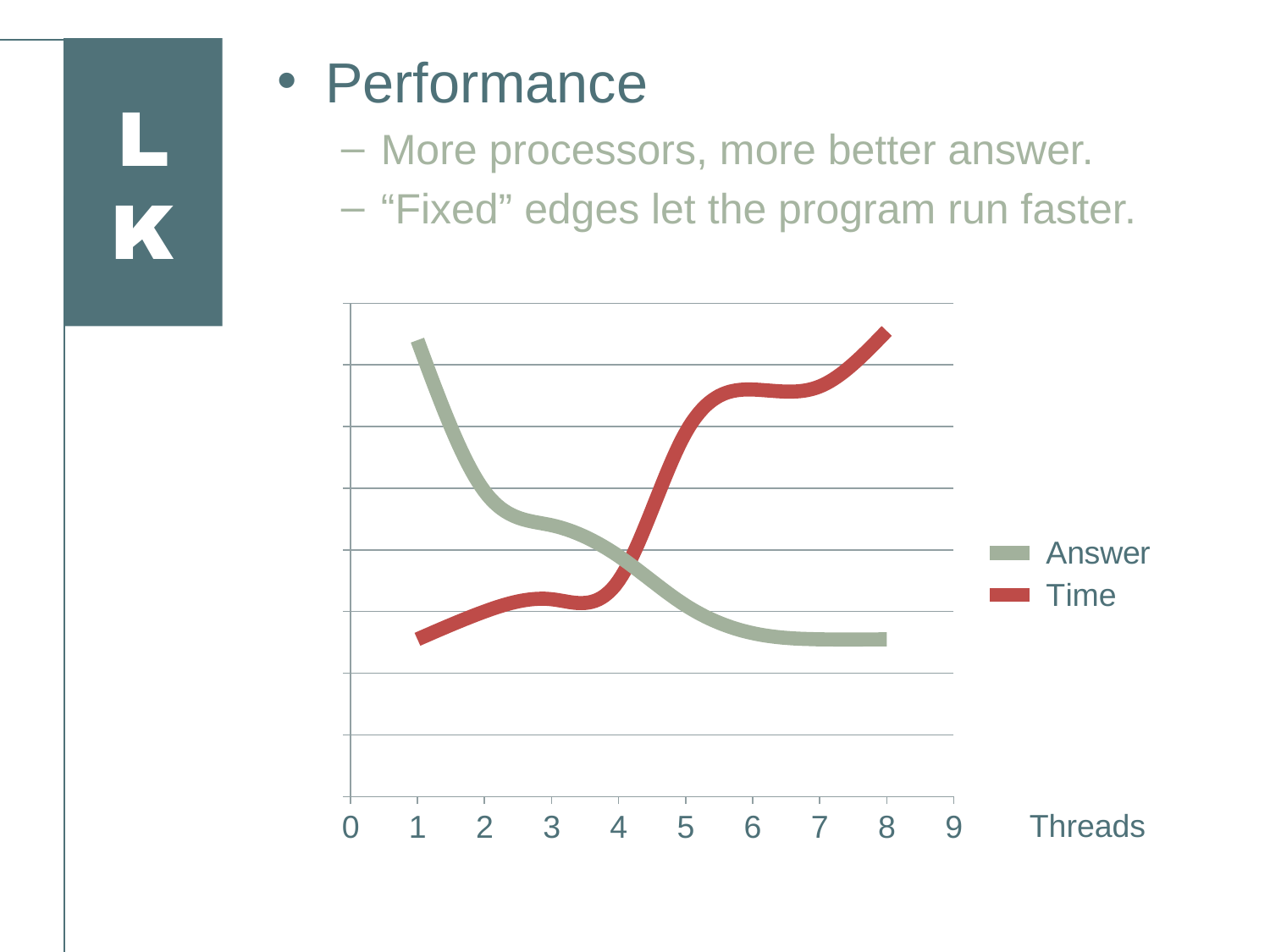

# L K
Performance
More processors, more better answer.
“Fixed” edges let the program run faster.

### Chart

| Category |  Answer |  Time |
|---|---|---|
Threads